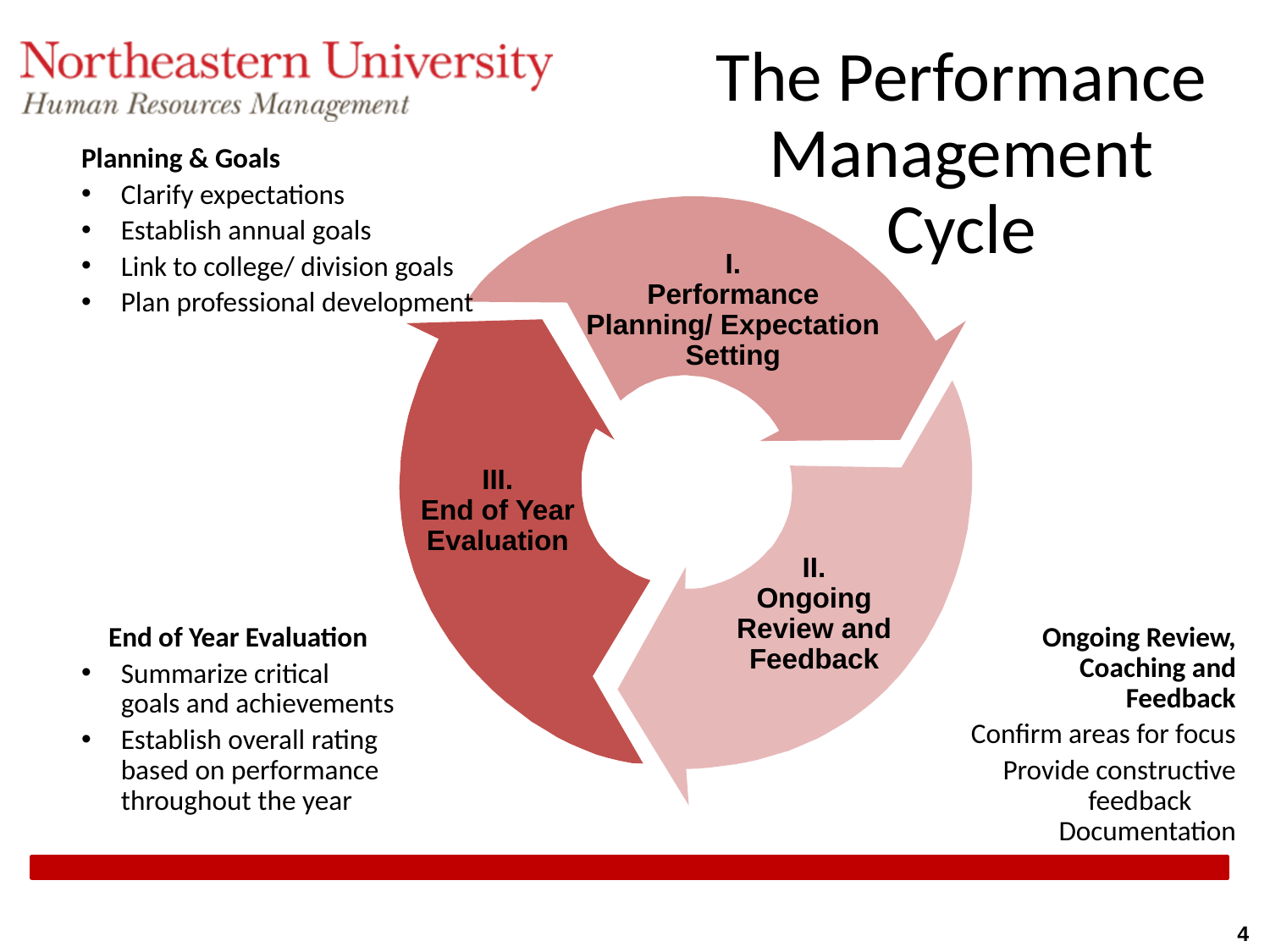

The Performance Management Cycle
Planning & Goals
Clarify expectations
Establish annual goals
Link to college/ division goals
Plan professional development

I.
Performance Planning/ Expectation Setting
III.
End of Year Evaluation
II.
Ongoing Review and Feedback
End of Year Evaluation
Summarize critical goals and achievements
Establish overall rating based on performance throughout the year
Ongoing Review, Coaching and Feedback
Confirm areas for focus
Provide constructive feedback        Documentation

4